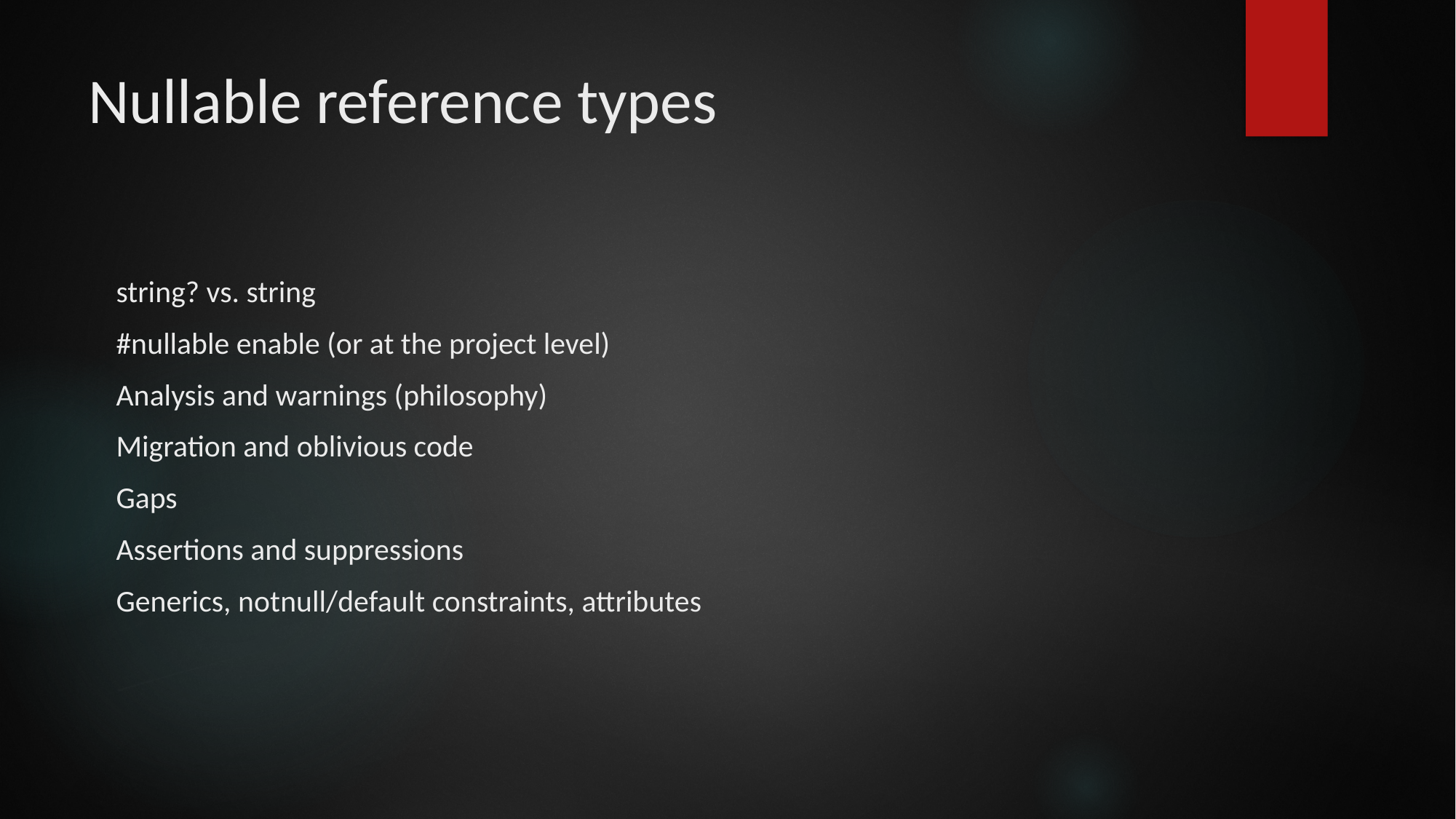

# Nullable reference types
string? vs. string
#nullable enable (or at the project level)
Analysis and warnings (philosophy)
Migration and oblivious code
Gaps
Assertions and suppressions
Generics, notnull/default constraints, attributes